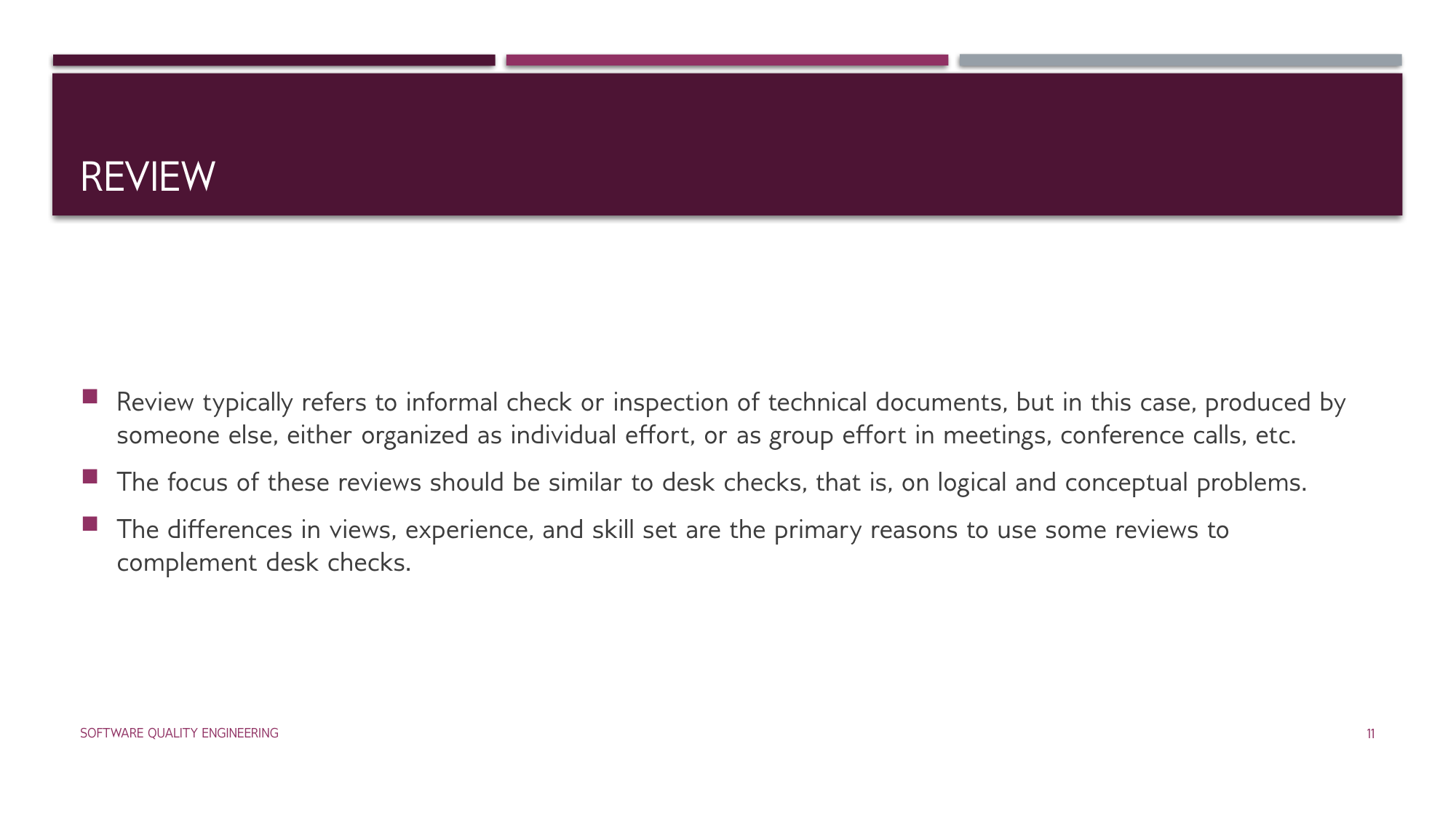

# review
Review typically refers to informal check or inspection of technical documents, but in this case, produced by someone else, either organized as individual effort, or as group effort in meetings, conference calls, etc.
The focus of these reviews should be similar to desk checks, that is, on logical and conceptual problems.
The differences in views, experience, and skill set are the primary reasons to use some reviews to complement desk checks.
Software Quality Engineering
11